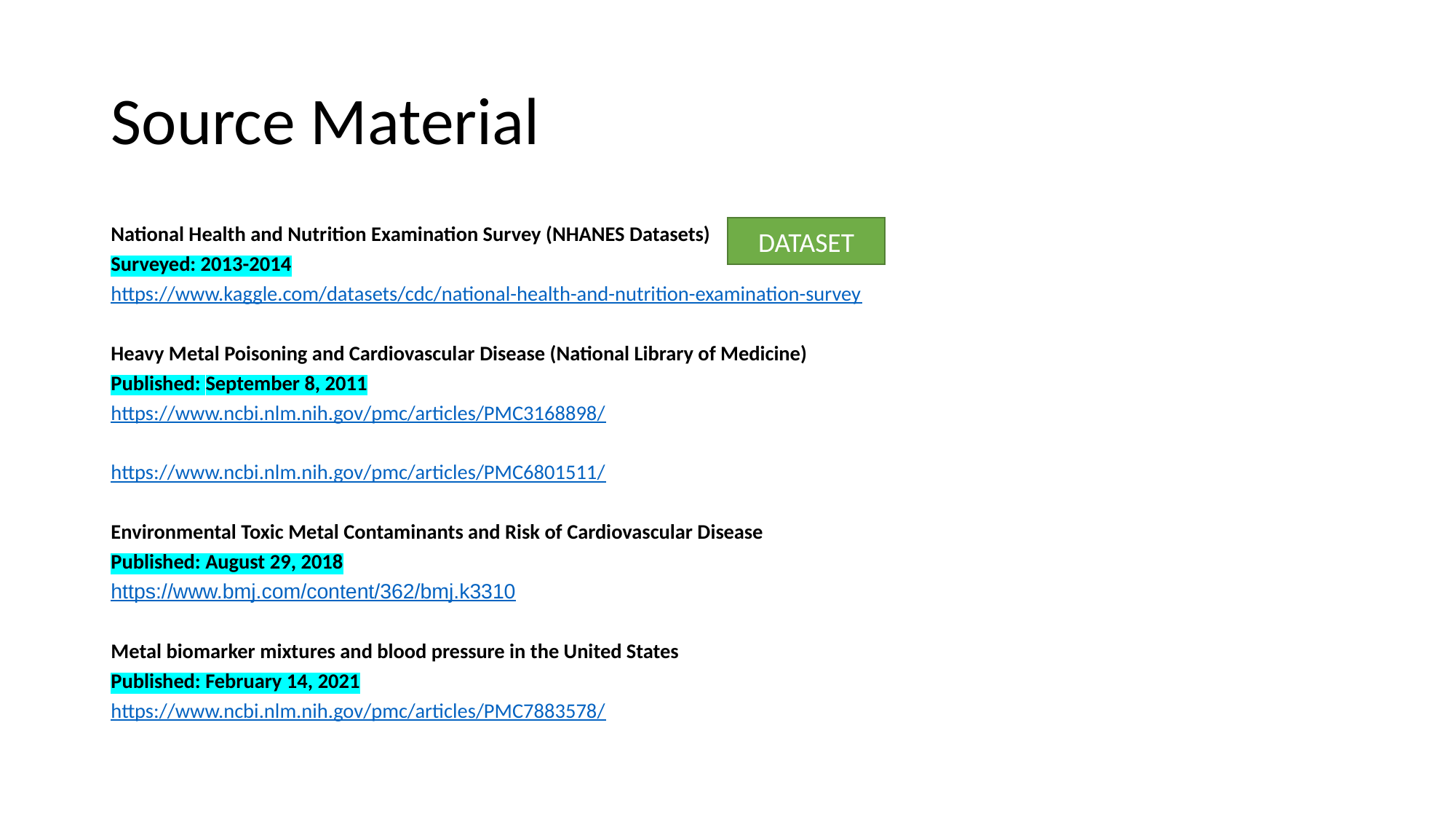

# Source Material
National Health and Nutrition Examination Survey (NHANES Datasets)
Surveyed: 2013-2014
https://www.kaggle.com/datasets/cdc/national-health-and-nutrition-examination-survey

Heavy Metal Poisoning and Cardiovascular Disease (National Library of Medicine)
Published: September 8, 2011
https://www.ncbi.nlm.nih.gov/pmc/articles/PMC3168898/

https://www.ncbi.nlm.nih.gov/pmc/articles/PMC6801511/

Environmental Toxic Metal Contaminants and Risk of Cardiovascular Disease
Published: August 29, 2018
https://www.bmj.com/content/362/bmj.k3310

Metal biomarker mixtures and blood pressure in the United States
Published: February 14, 2021
https://www.ncbi.nlm.nih.gov/pmc/articles/PMC7883578/

DATASET